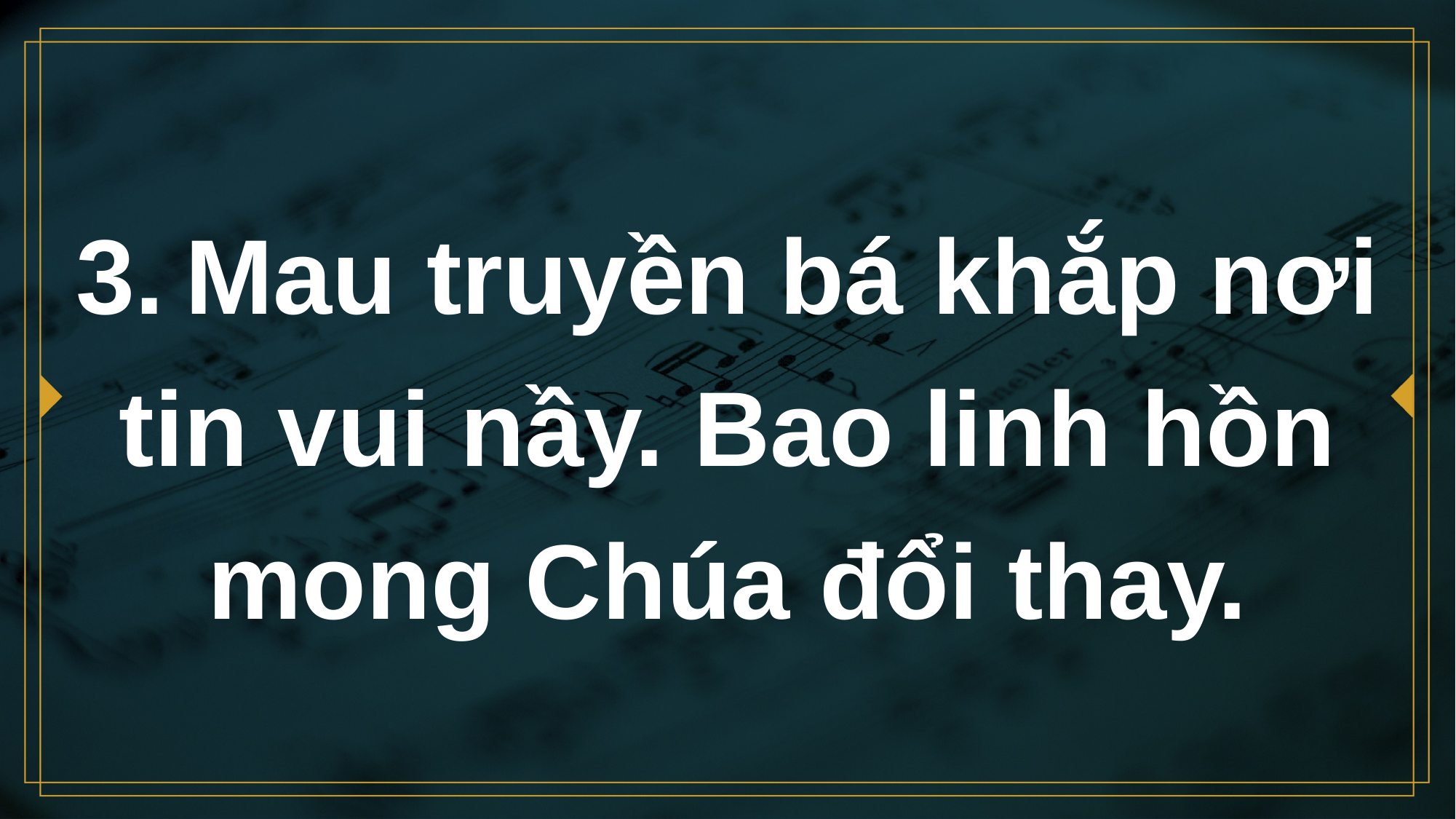

# 3.	Mau truyền bá khắp nơi tin vui nầy. Bao linh hồn mong Chúa đổi thay.